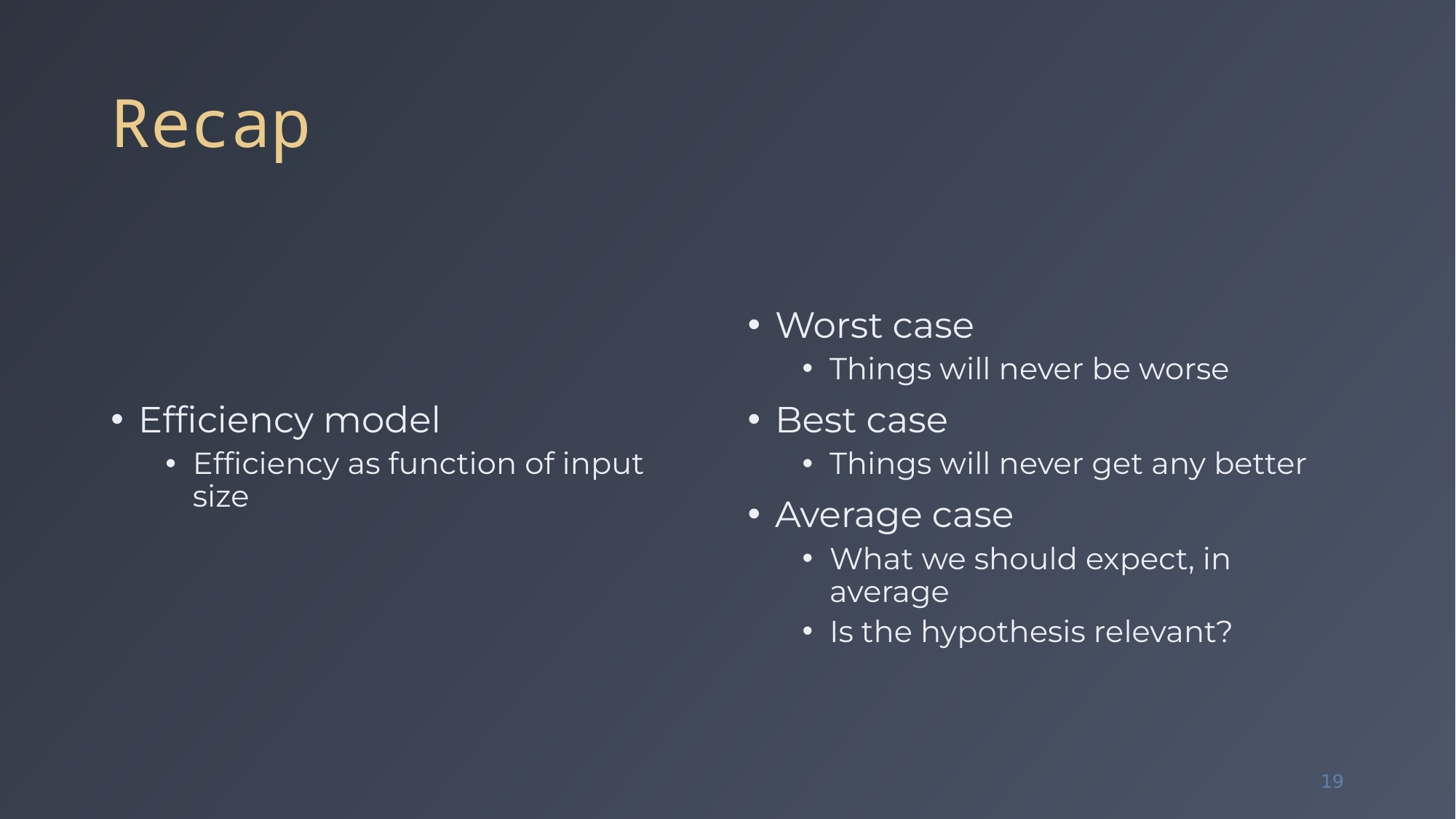

# Recap
Efficiency model
Efficiency as function of input size

Worst case
Things will never be worse
Best case
Things will never get any better
Average case
What we should expect, in average
Is the hypothesis relevant?
19